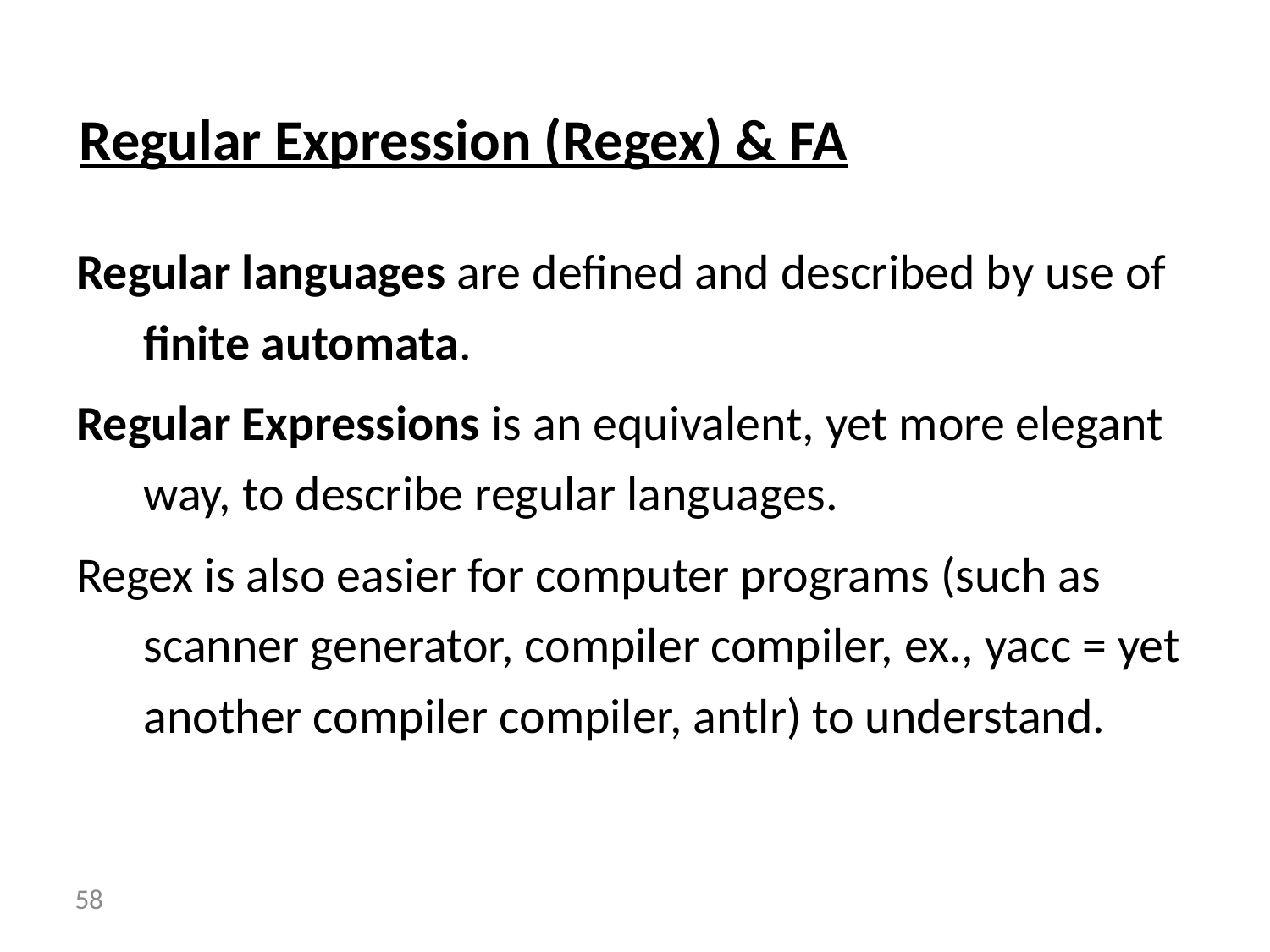

# Regular Expression (Regex) & FA
Regular languages are defined and described by use of finite automata.
Regular Expressions is an equivalent, yet more elegant way, to describe regular languages.
Regex is also easier for computer programs (such as scanner generator, compiler compiler, ex., yacc = yet another compiler compiler, antlr) to understand.

  58